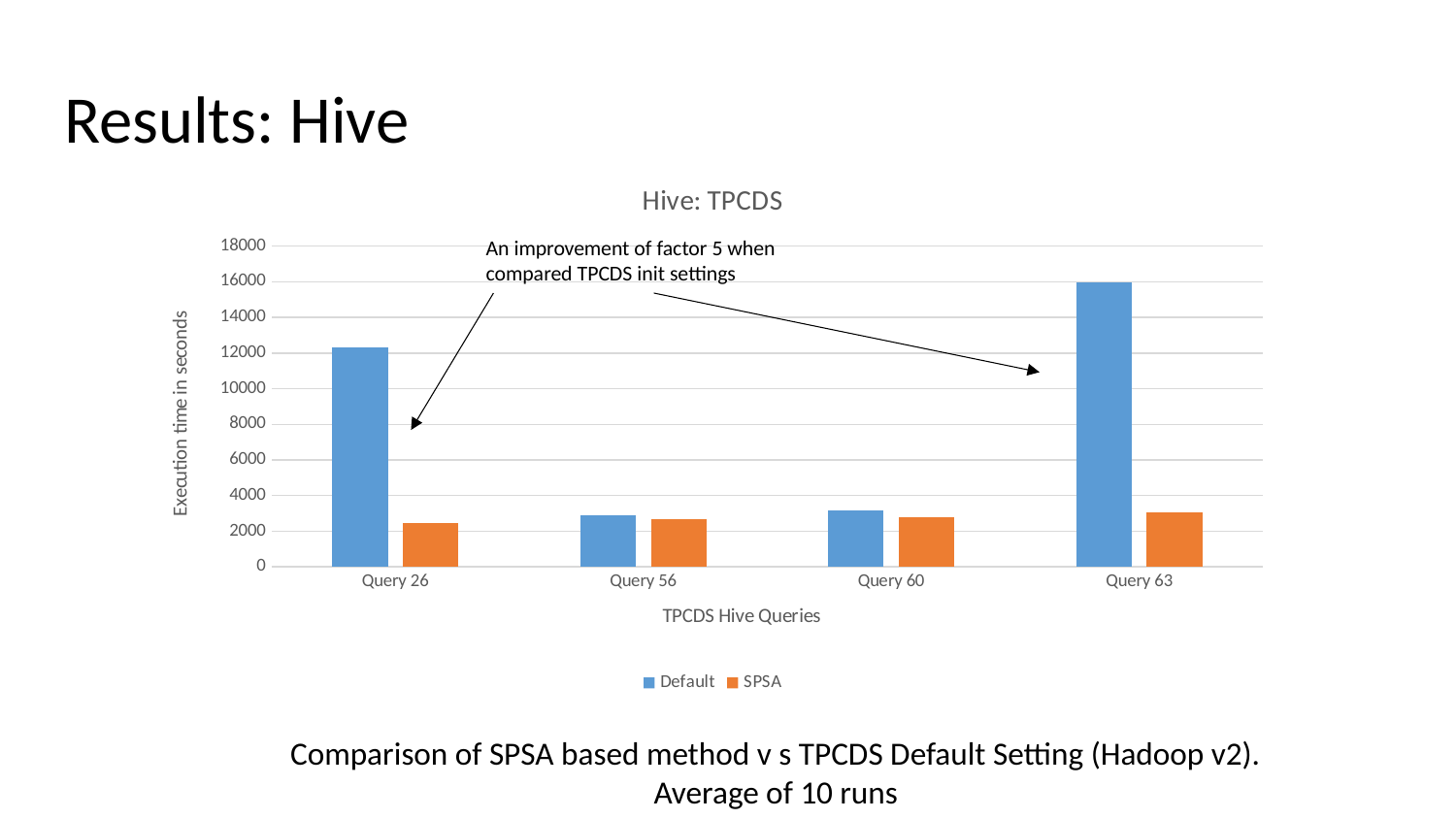

# Results: Hive

### Chart: Hive: TPCDS

| Category | Default | SPSA |
|---|---|---|
| Query 26 | 12316.0 | 2472.0 |
| Query 56 | 2887.0 | 2697.0 |
| Query 60 | 3165.0 | 2803.0 |
| Query 63 | 15963.0 | 3082.0 |
An improvement of factor 5 when compared TPCDS init settings
Comparison of SPSA based method v s TPCDS Default Setting (Hadoop v2).
Average of 10 runs